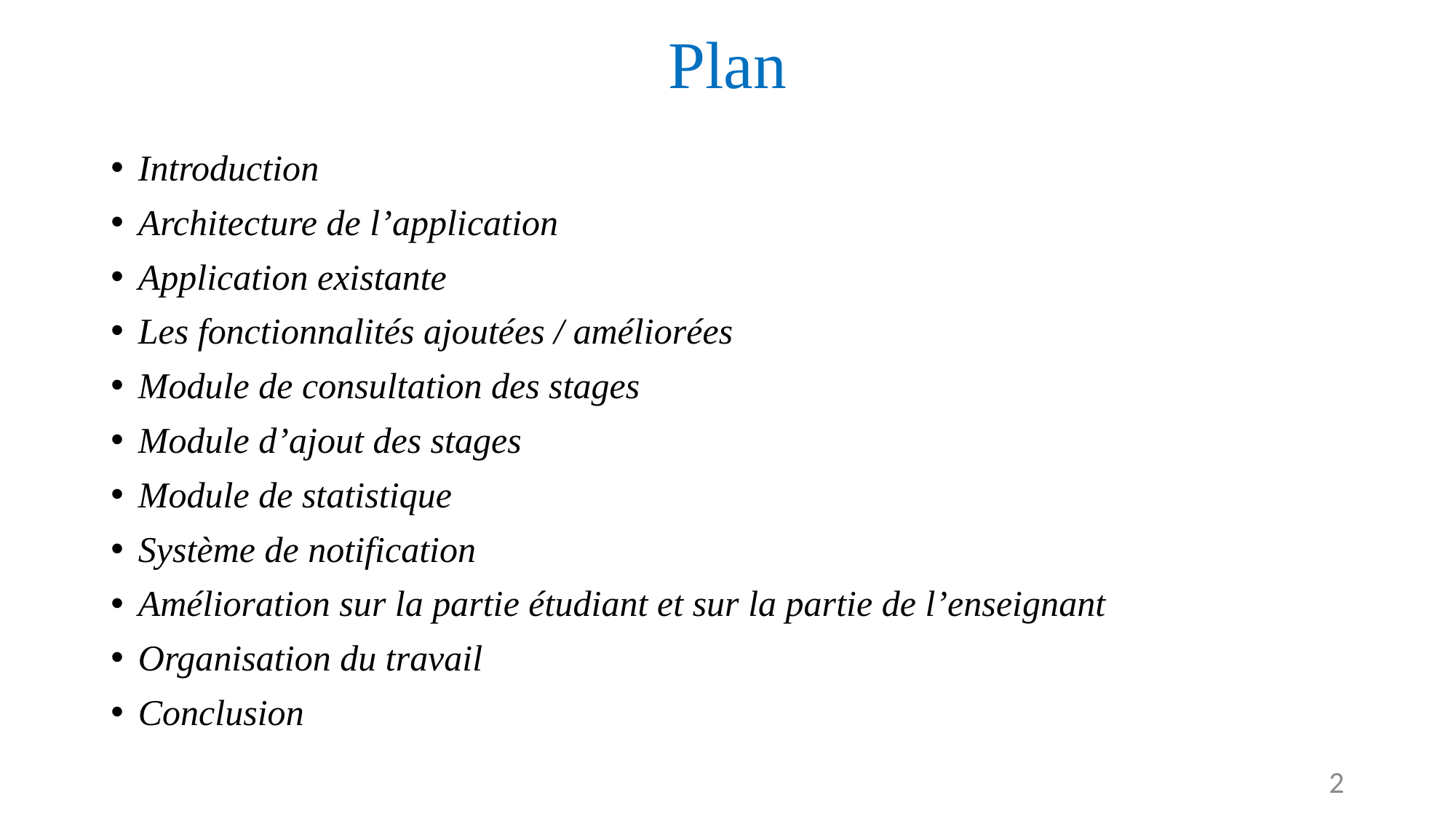

# Plan
Introduction
Architecture de l’application
Application existante
Les fonctionnalités ajoutées / améliorées
Module de consultation des stages
Module d’ajout des stages
Module de statistique
Système de notification
Amélioration sur la partie étudiant et sur la partie de l’enseignant
Organisation du travail
Conclusion
2